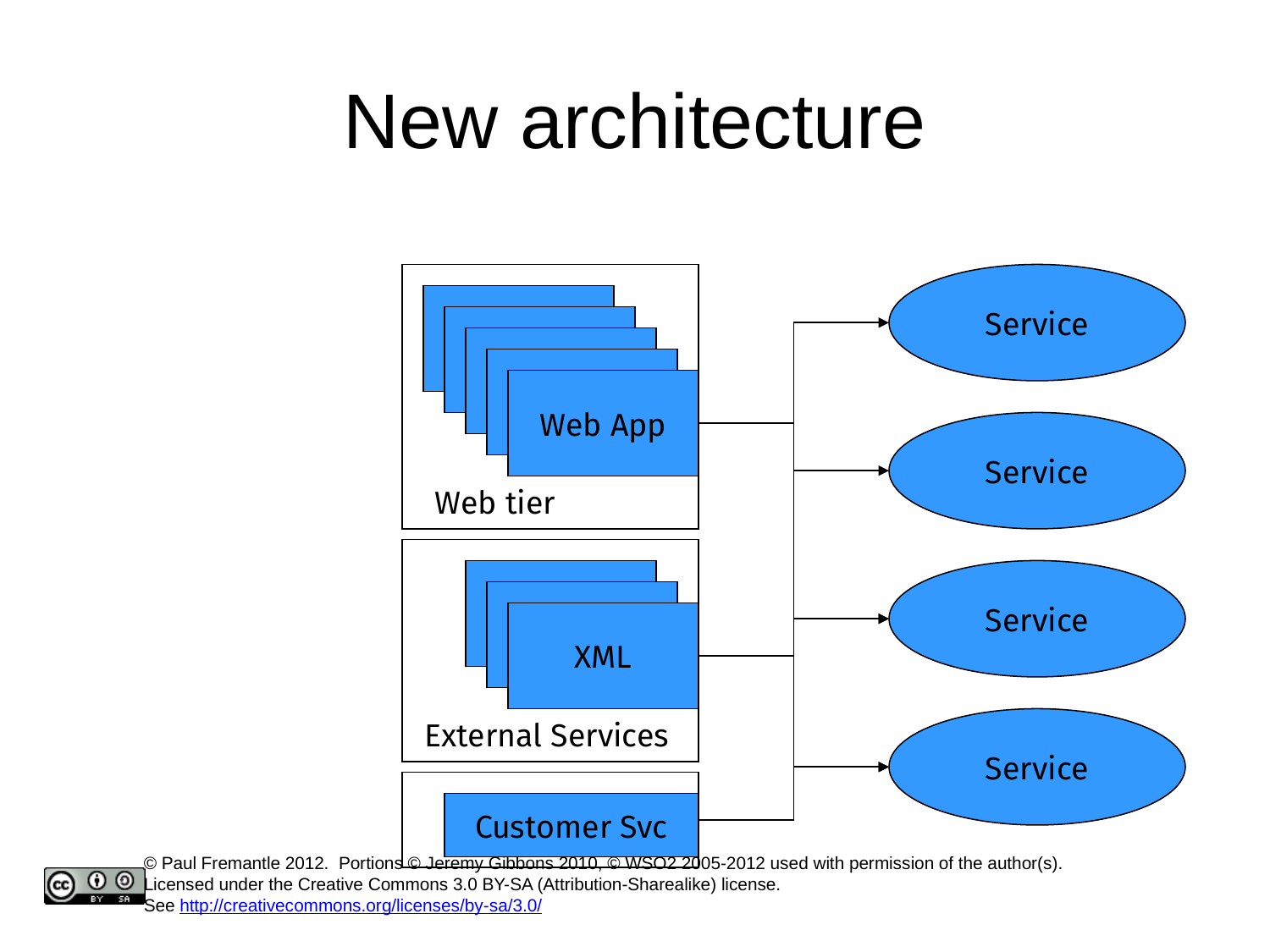

# New architecture

Service
Web App
Web App
Web App
Web App
Web App
Service
Web tier

Web App
Service
Web App
XML
External Services
Service

Customer Svc